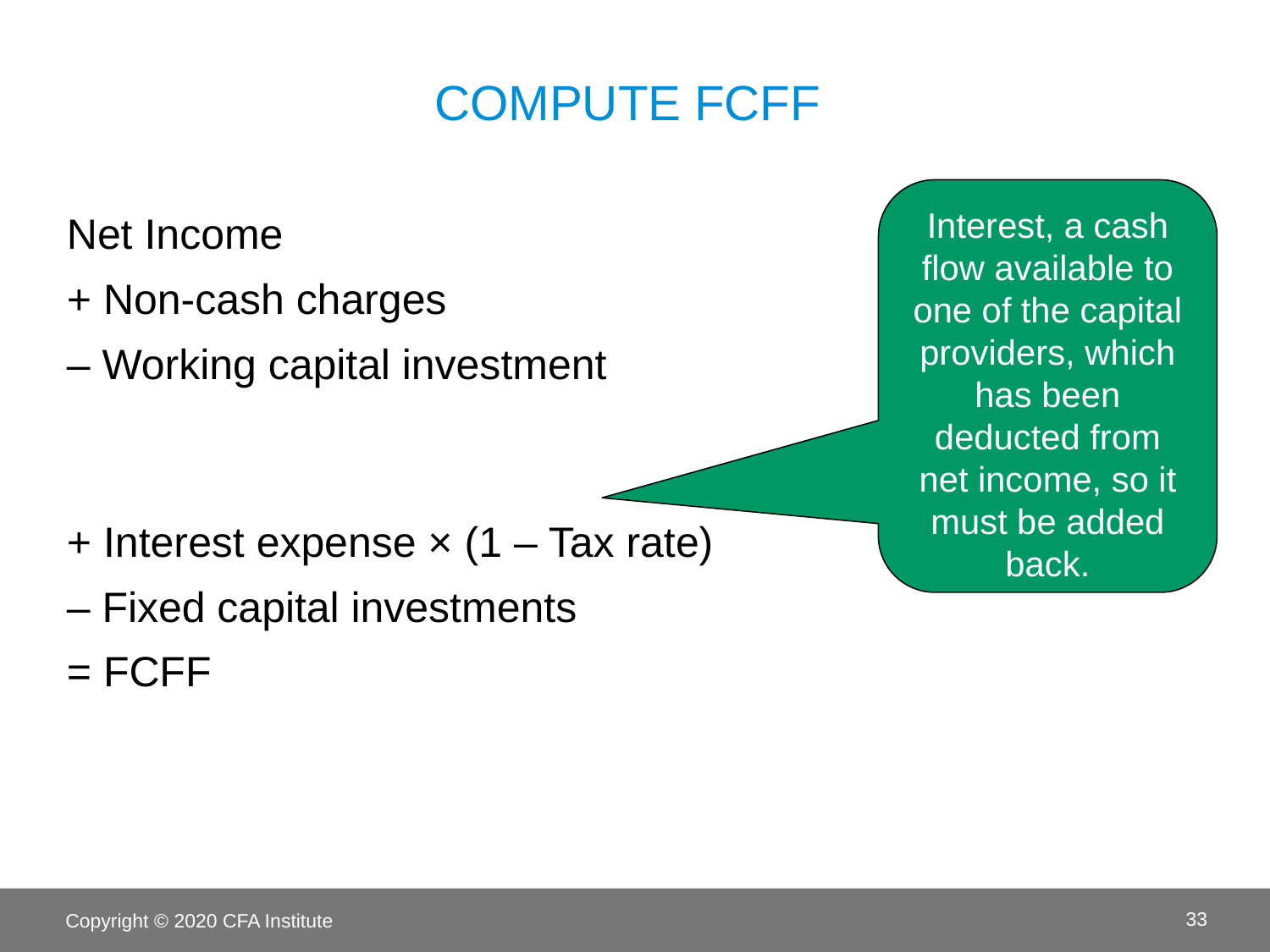

# Compute FCFF
Interest, a cash flow available to one of the capital providers, which has been deducted from net income, so it must be added back.
Net Income
+ Non-cash charges
– Working capital investment

+ Interest expense × (1 – Tax rate)
– Fixed capital investments
= FCFF
Copyright © 2020 CFA Institute
33